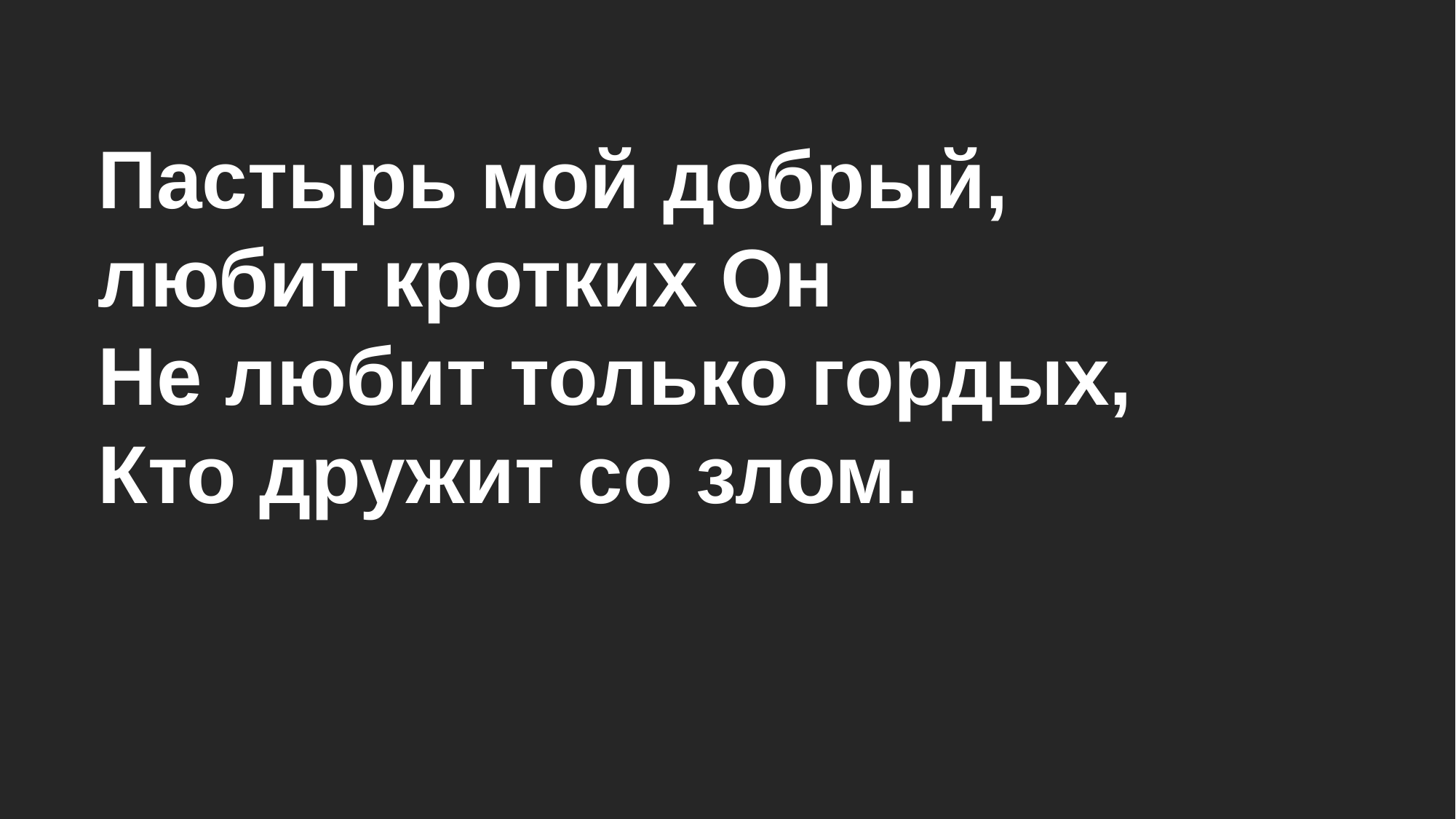

Пастырь мой добрый,
любит кротких Он
Не любит только гордых,
Кто дружит со злом.